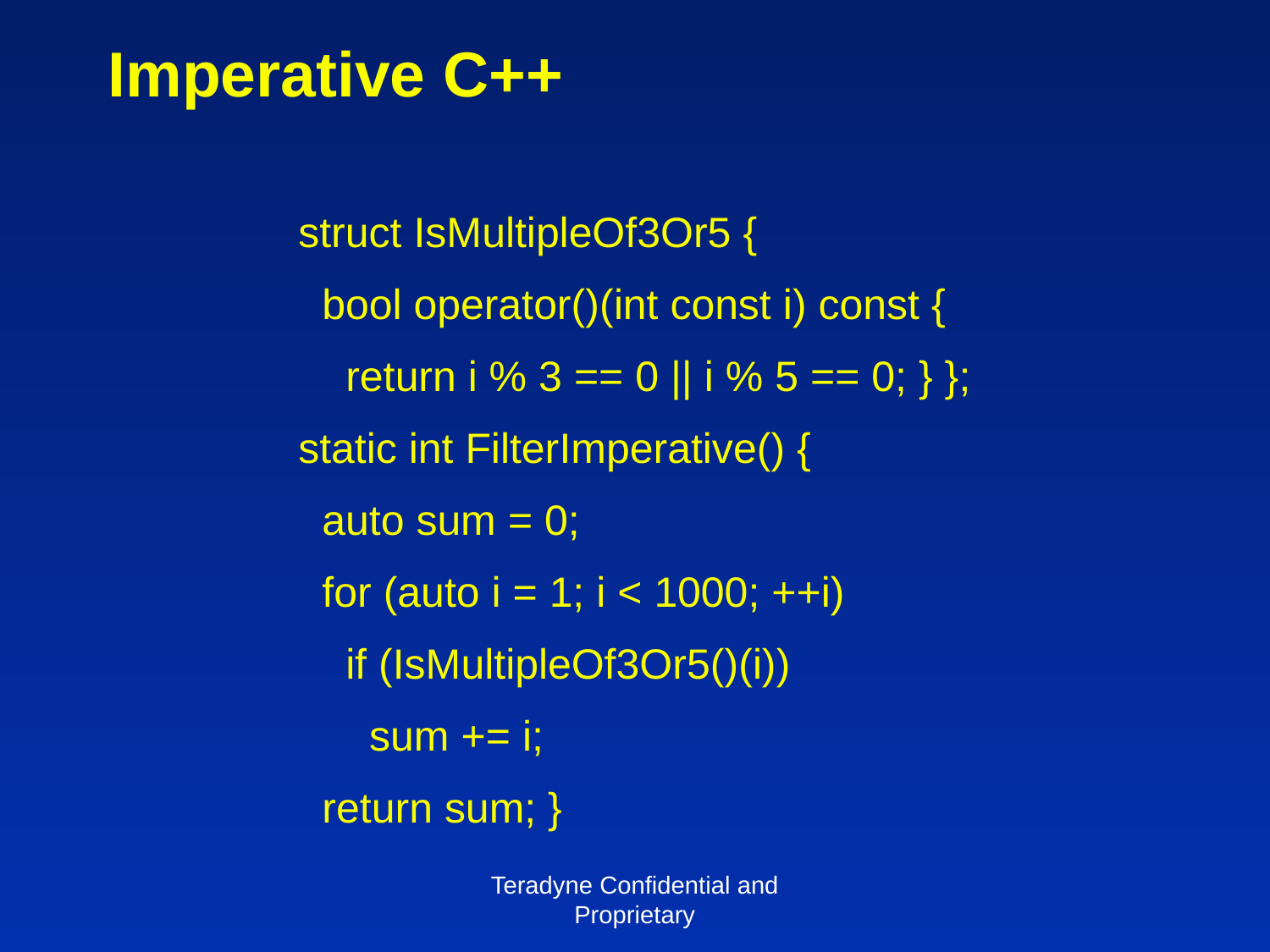

# Imperative C++
struct IsMultipleOf3Or5 {
  bool operator()(int const i) const {
    return i % 3 == 0 || i % 5 == 0; } };
static int FilterImperative() {
  auto sum = 0;
  for (auto i = 1; i < 1000; ++i)
    if (IsMultipleOf3Or5()(i))
      sum += i;
  return sum; }

Teradyne Confidential and Proprietary